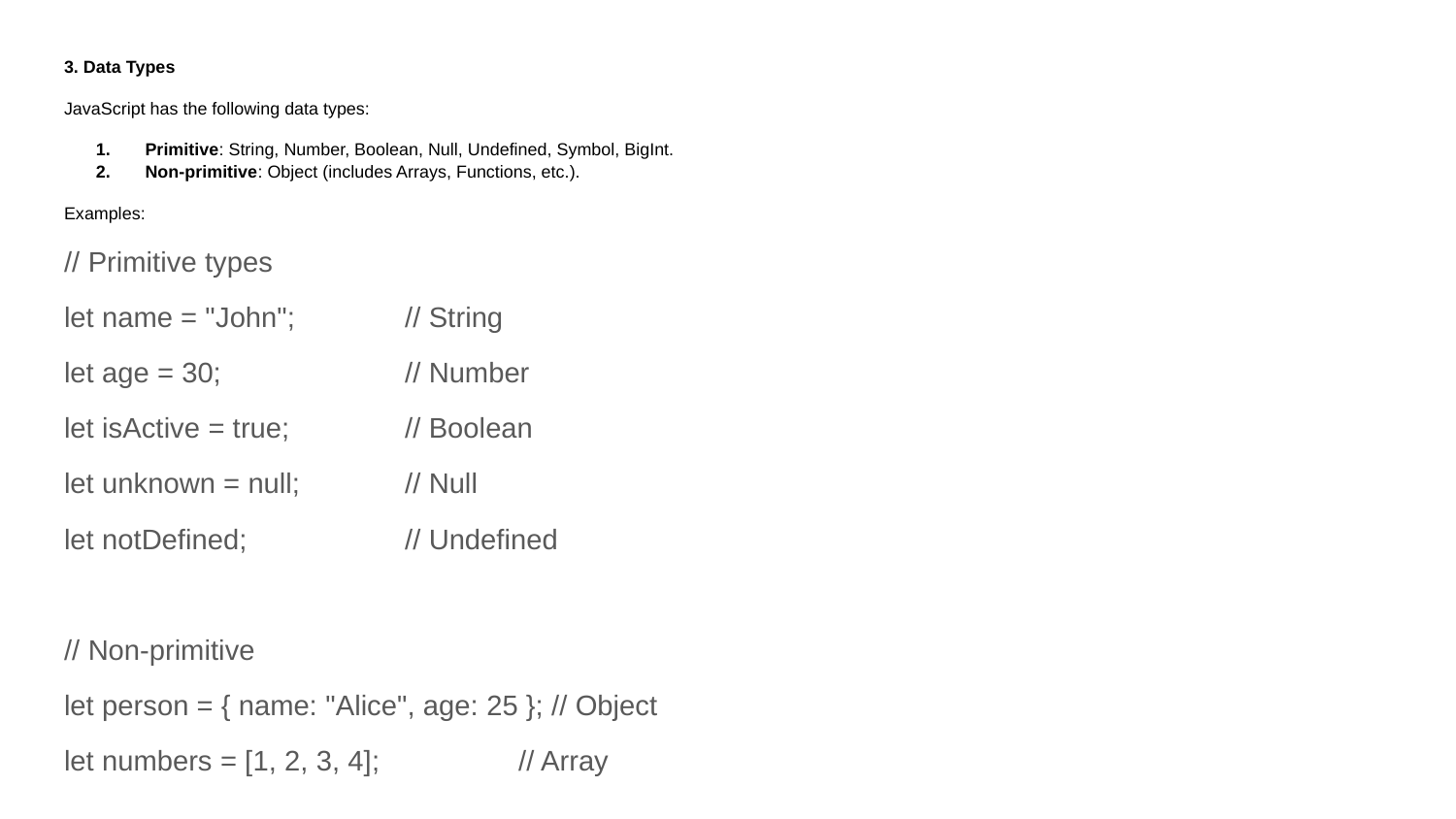

3. Data Types
JavaScript has the following data types:
Primitive: String, Number, Boolean, Null, Undefined, Symbol, BigInt.
Non-primitive: Object (includes Arrays, Functions, etc.).
Examples:
// Primitive types
let name = "John";     	// String
let age = 30;           	// Number
let isActive = true;    	// Boolean
let unknown = null;     	// Null
let notDefined;         	// Undefined

// Non-primitive
let person = { name: "Alice", age: 25 }; // Object
let numbers = [1, 2, 3, 4];           	// Array